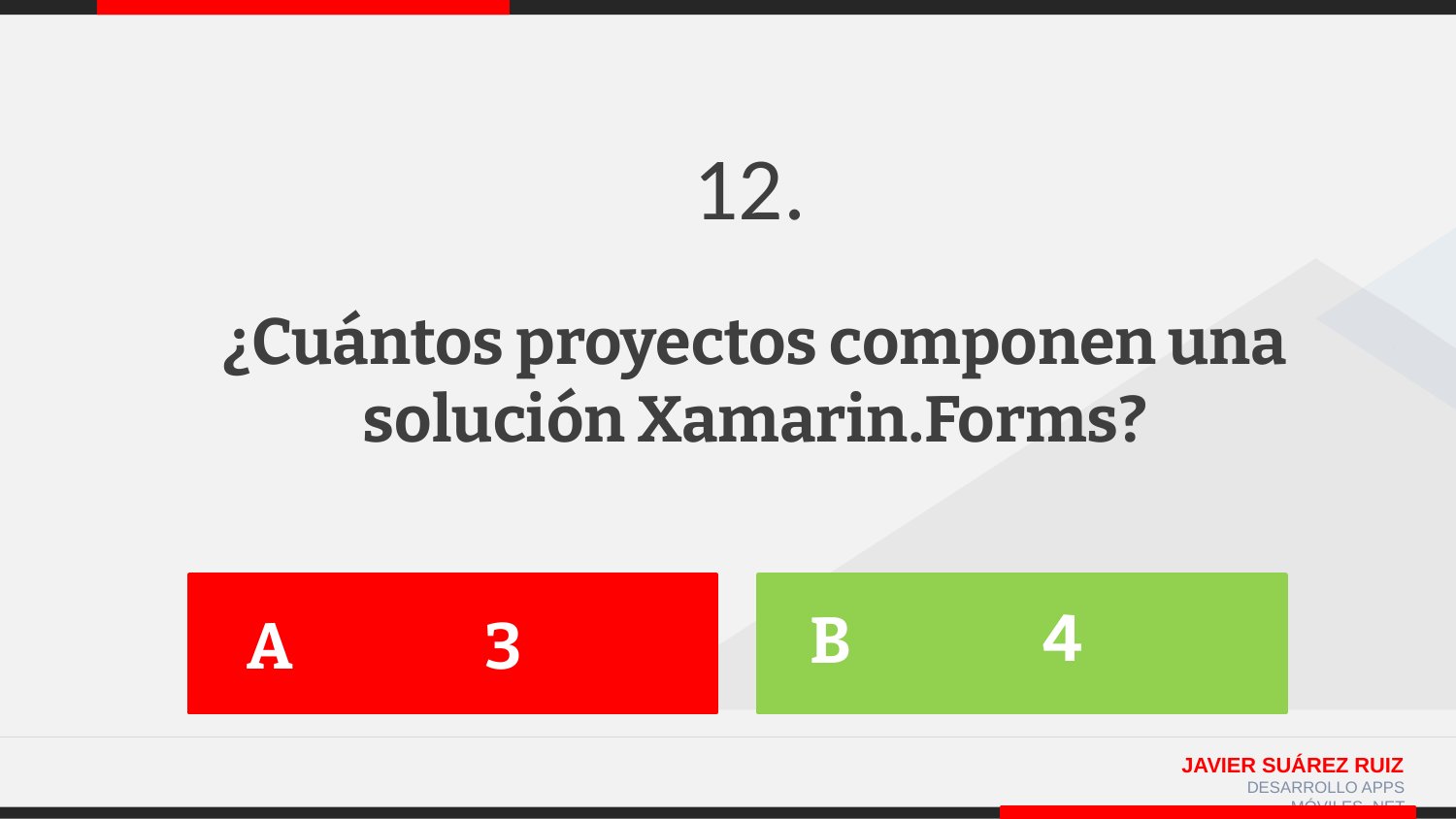

12.
¿Cuántos proyectos componen una solución Xamarin.Forms?

4
B
3
A